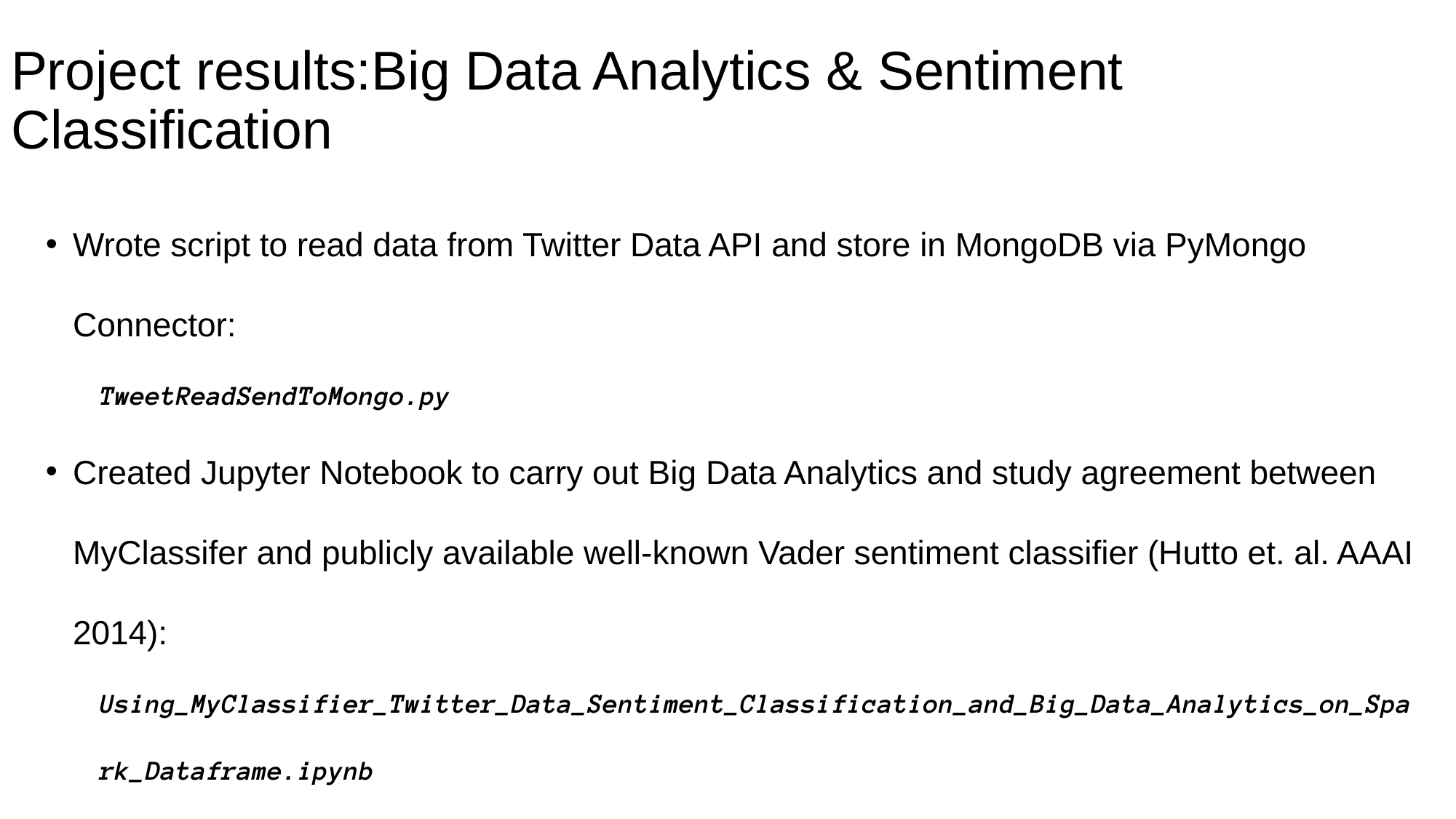

# Project results:Big Data Analytics & Sentiment Classification
Wrote script to read data from Twitter Data API and store in MongoDB via PyMongo Connector:
TweetReadSendToMongo.py
Created Jupyter Notebook to carry out Big Data Analytics and study agreement between MyClassifer and publicly available well-known Vader sentiment classifier (Hutto et. al. AAAI 2014):
Using_MyClassifier_Twitter_Data_Sentiment_Classification_and_Big_Data_Analytics_on_Spark_Dataframe.ipynb